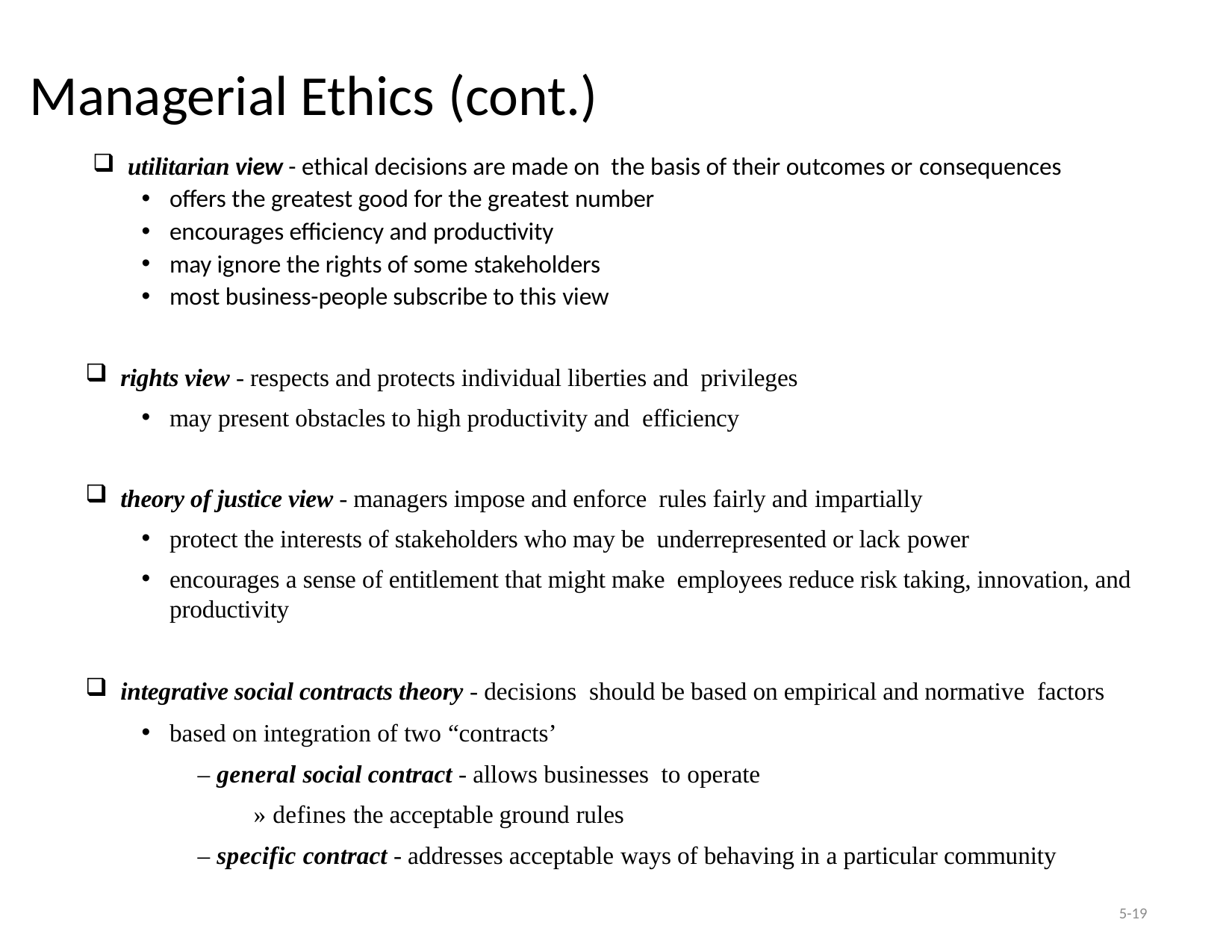

# Managerial Ethics (cont.)
utilitarian view - ethical decisions are made on  the basis of their outcomes or consequences
offers the greatest good for the greatest number
encourages efficiency and productivity
may ignore the rights of some stakeholders
most business-people subscribe to this view

rights view - respects and protects individual liberties and  privileges
may present obstacles to high productivity and  efficiency

theory of justice view - managers impose and enforce  rules fairly and impartially
protect the interests of stakeholders who may be  underrepresented or lack power
encourages a sense of entitlement that might make  employees reduce risk taking, innovation, and  productivity

integrative social contracts theory - decisions  should be based on empirical and normative  factors
based on integration of two “contracts’
– general social contract - allows businesses  to operate
» defines the acceptable ground rules
– specific contract - addresses acceptable ways of behaving in a particular community

5-19